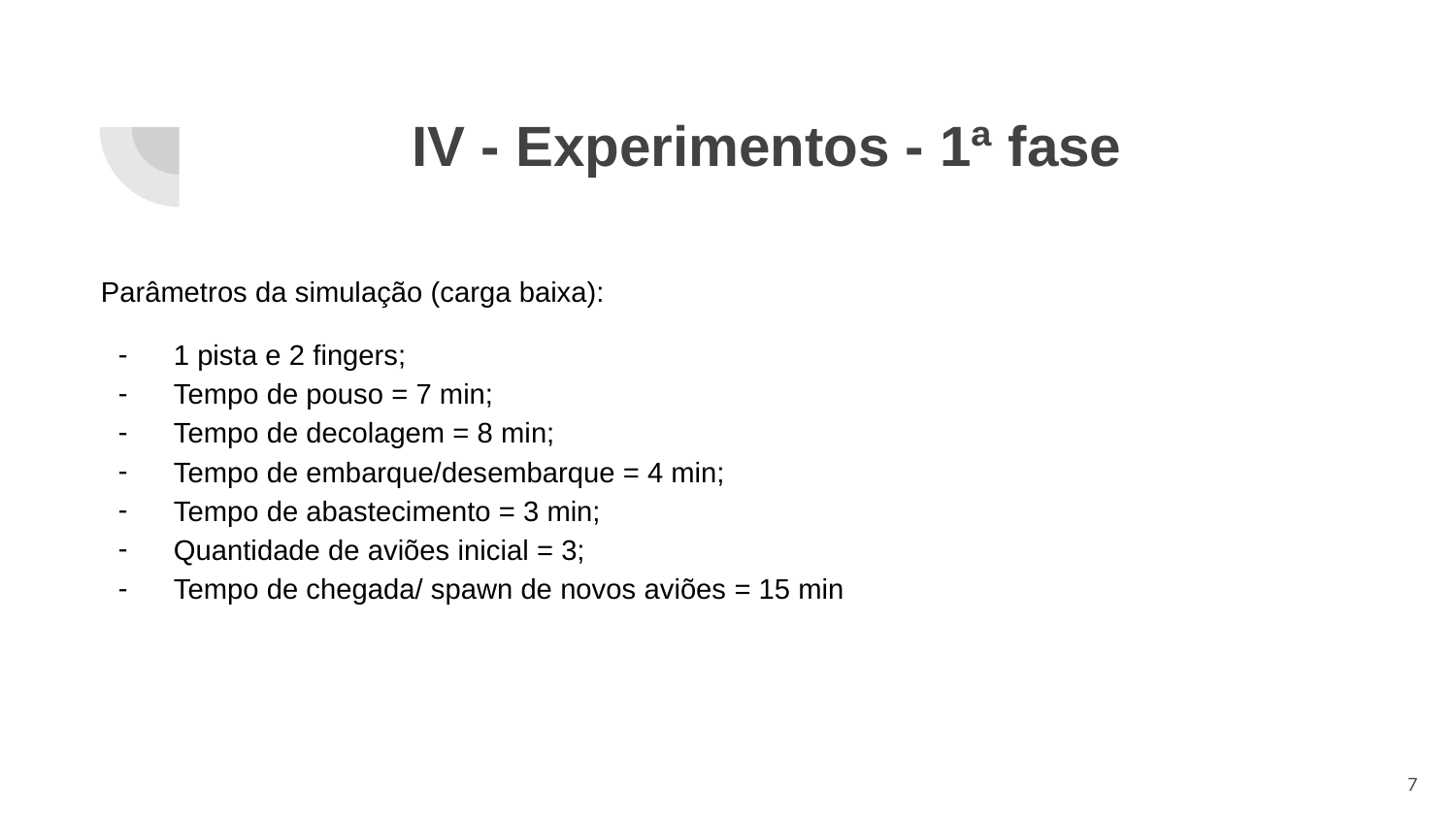

# IV - Experimentos - 1ª fase
Parâmetros da simulação (carga baixa):
1 pista e 2 fingers;
Tempo de pouso = 7 min;
Tempo de decolagem = 8 min;
Tempo de embarque/desembarque = 4 min;
Tempo de abastecimento = 3 min;
Quantidade de aviões inicial = 3;
Tempo de chegada/ spawn de novos aviões = 15 min
7